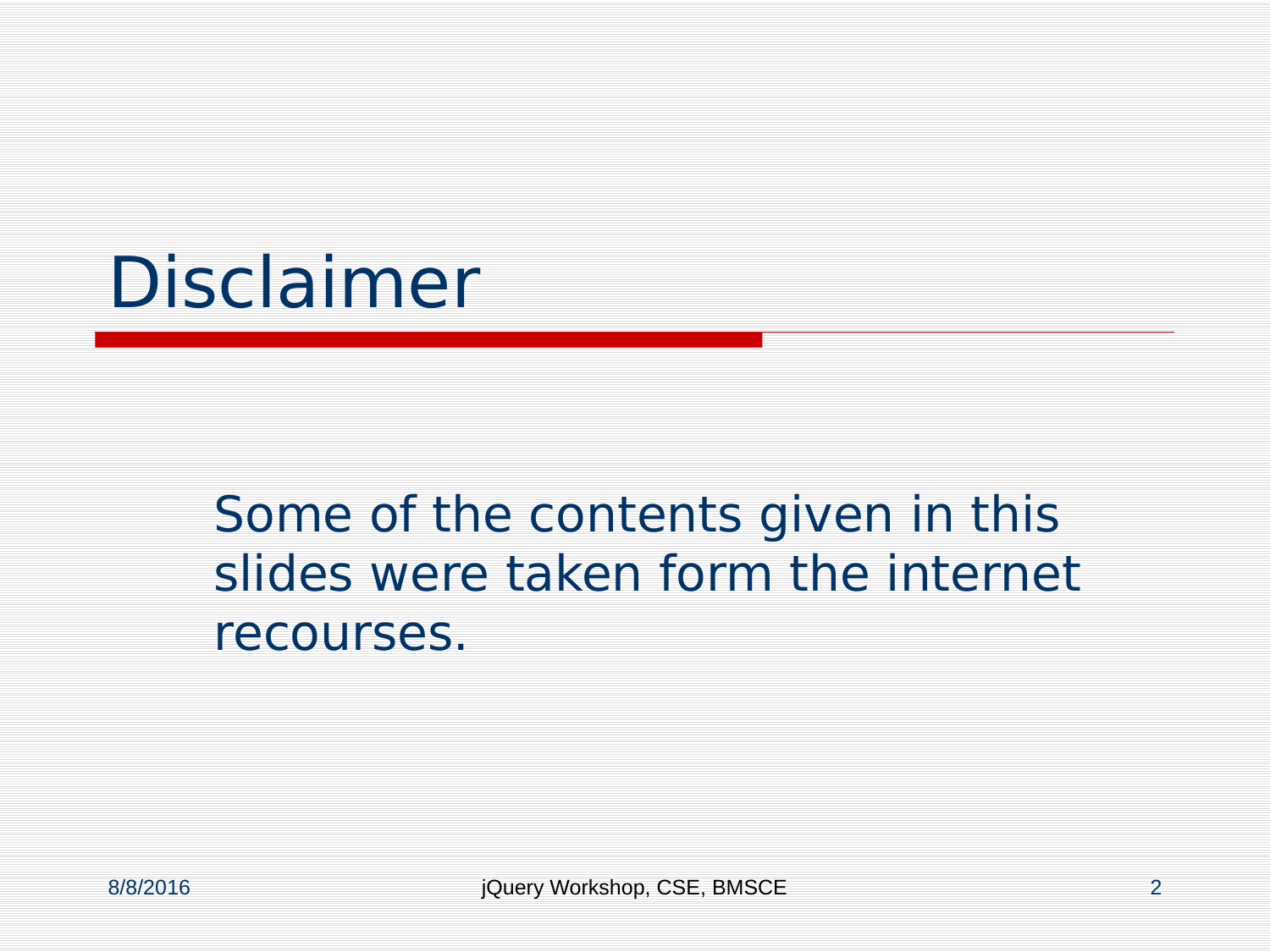

# Disclaimer
Some of the contents given in this slides were taken form the internet recourses.
8/8/2016
jQuery Workshop, CSE, BMSCE
2